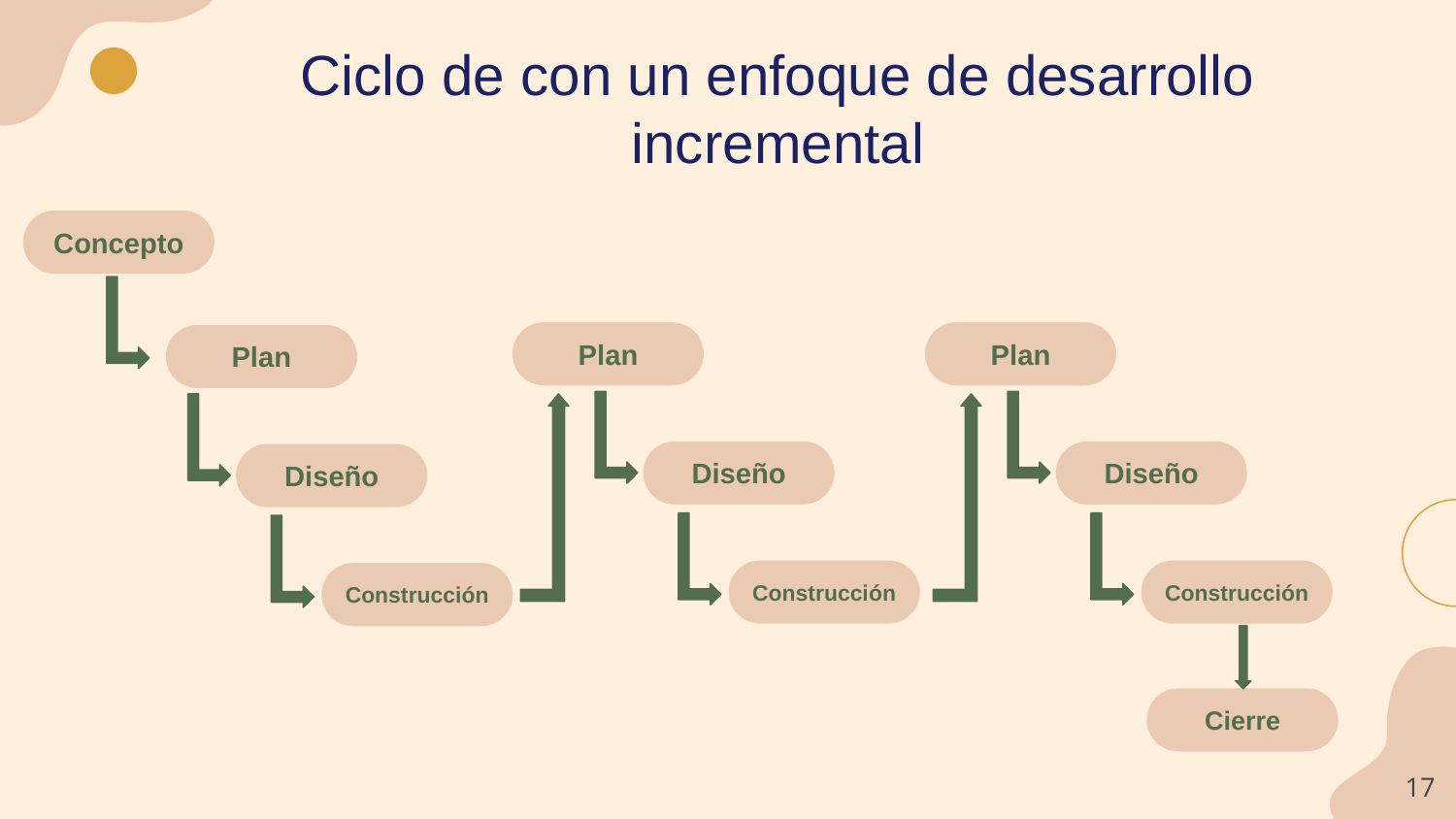

# Ciclo de con un enfoque de desarrollo incremental
Concepto

Plan
Plan
Plan

Diseño
Diseño
Diseño

Construcción
Construcción
Construcción

Cierre
17